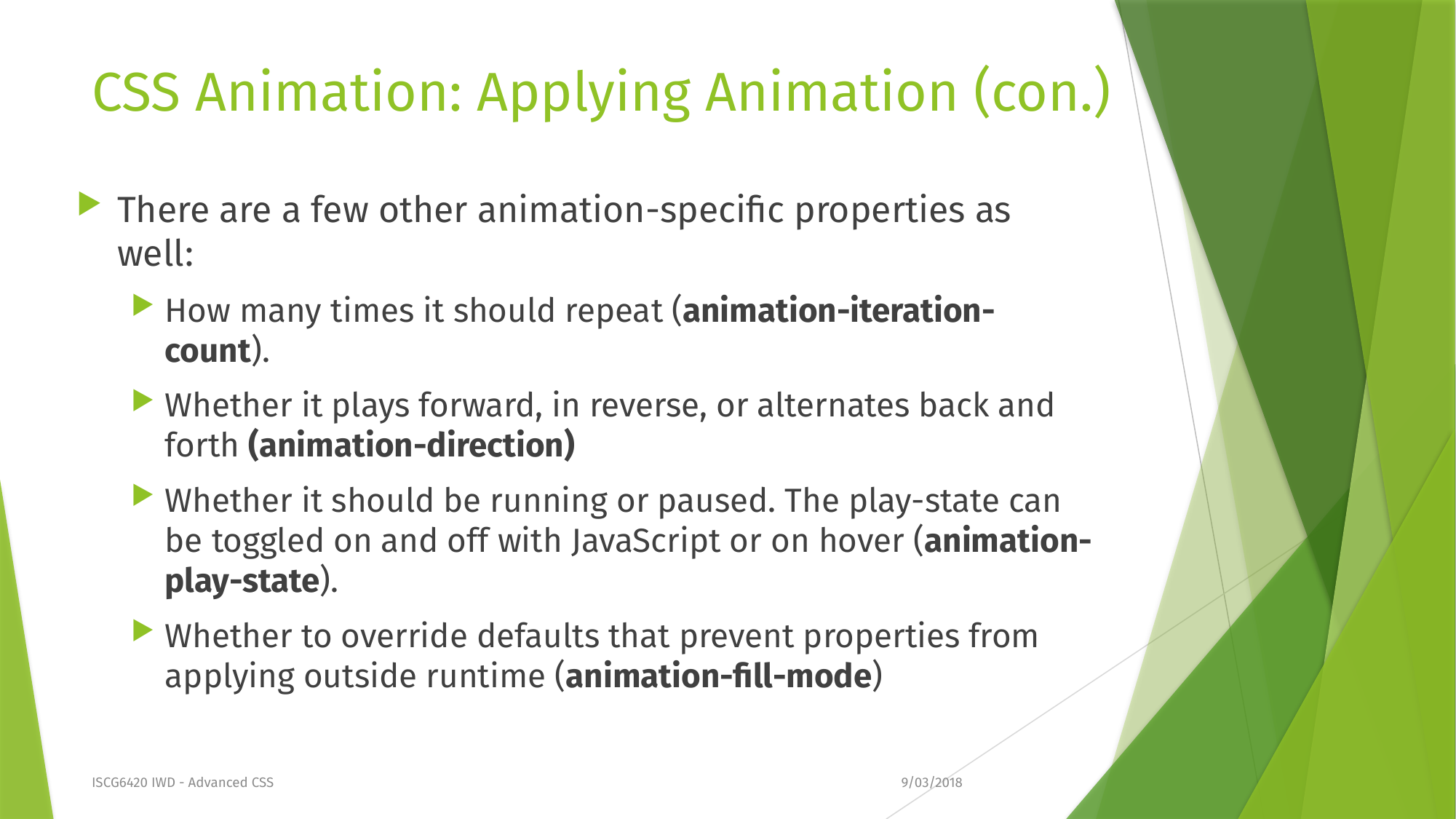

# CSS Animation: Applying Animation (con.)
There are a few other animation-specific properties as well:
How many times it should repeat (animation-iteration-count).
Whether it plays forward, in reverse, or alternates back and forth (animation-direction)
Whether it should be running or paused. The play-state can be toggled on and off with JavaScript or on hover (animation-play-state).
Whether to override defaults that prevent properties from applying outside runtime (animation-fill-mode)

9/03/2018
ISCG6420 IWD - Advanced CSS